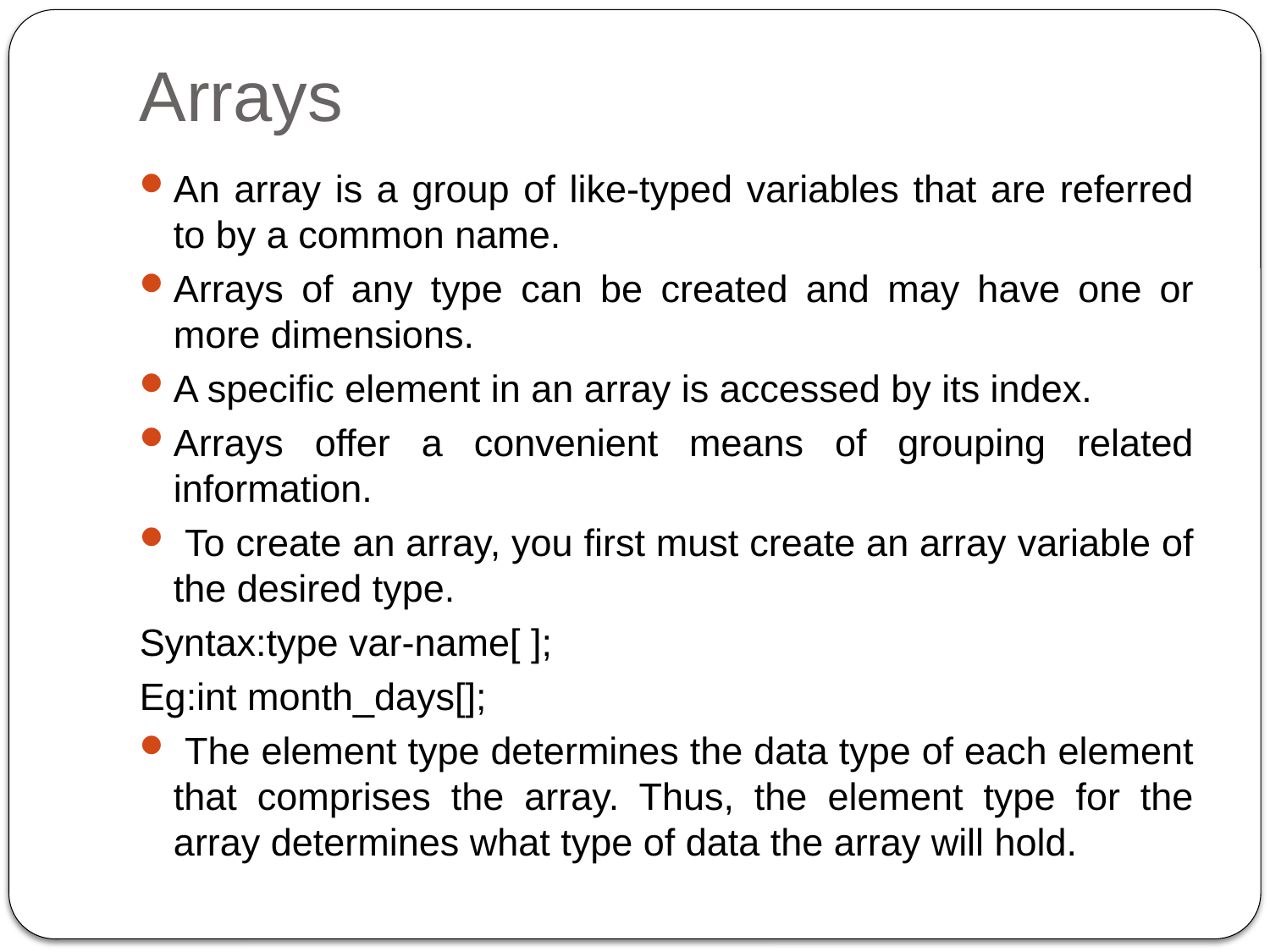

# Arrays
An array is a group of like-typed variables that are referred to by a common name.
Arrays of any type can be created and may have one or more dimensions.
A specific element in an array is accessed by its index.
Arrays offer a convenient means of grouping related information.
 To create an array, you first must create an array variable of the desired type.
Syntax:type var-name[ ];
Eg:int month_days[];
 The element type determines the data type of each element that comprises the array. Thus, the element type for the array determines what type of data the array will hold.